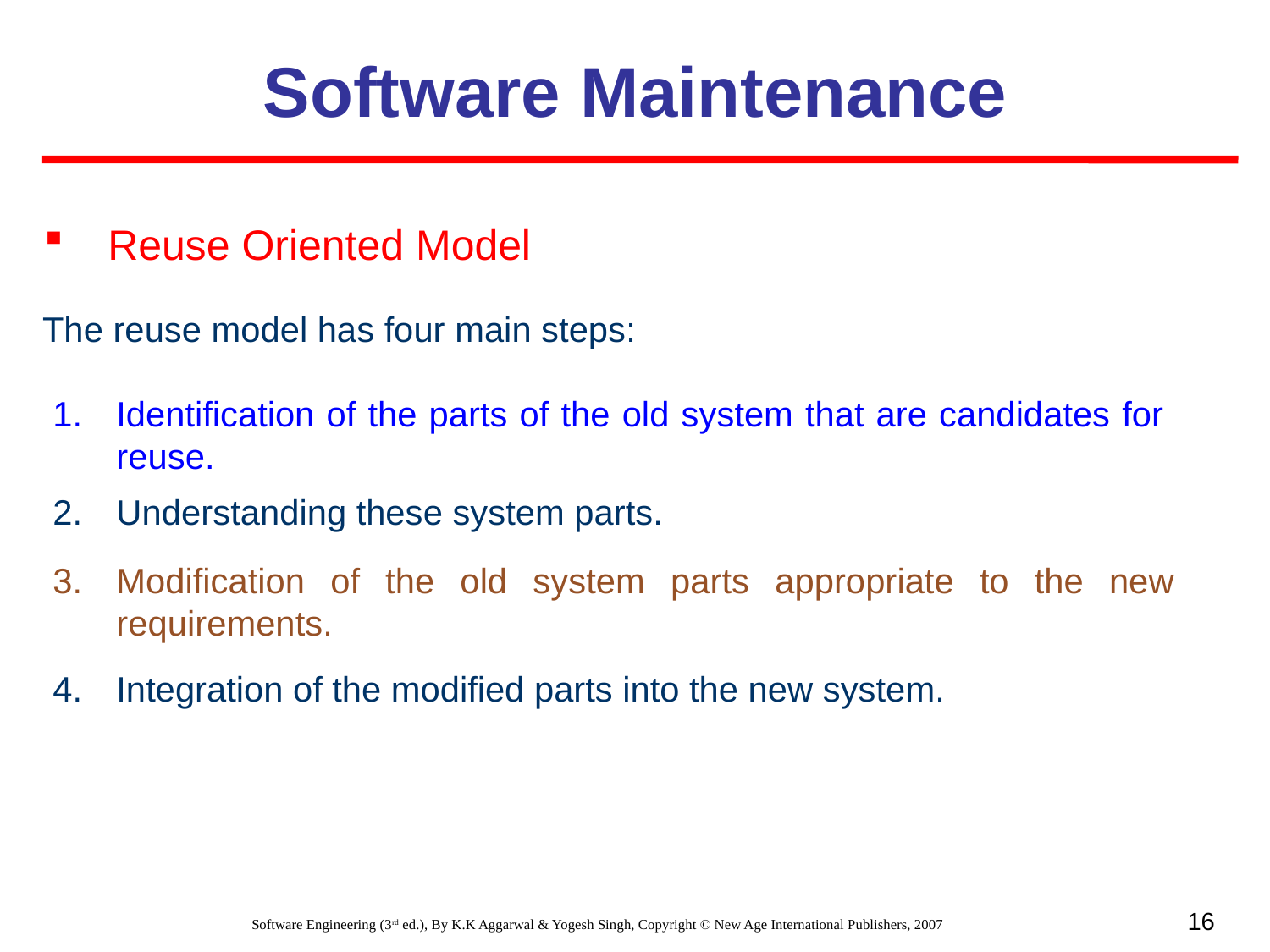

Software Maintenance

Reuse Oriented Model
The reuse model has four main steps:
Identification of the parts of the old system that are candidates for reuse.
Understanding these system parts.
Modification of the old system parts appropriate to the new requirements.
Integration of the modified parts into the new system.
16